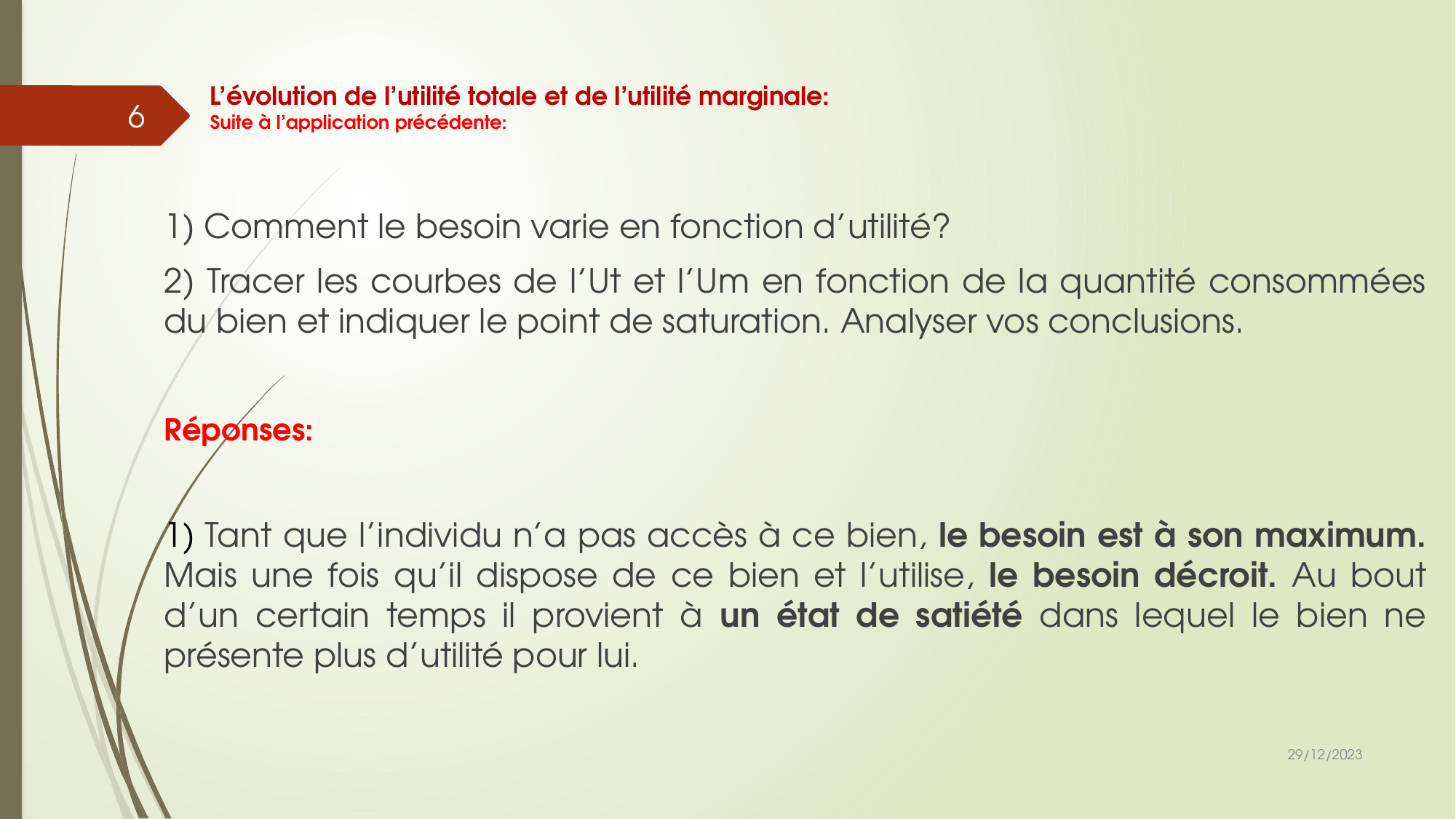

# L’évolution de l’utilité totale et de l’utilité marginale: Suite à l’application précédente:
6
1) Comment le besoin varie en fonction d’utilité?
2) Tracer les courbes de l’Ut et l’Um en fonction de la quantité consommées du bien et indiquer le point de saturation. Analyser vos conclusions.

Réponses:

1) Tant que l’individu n’a pas accès à ce bien, le besoin est à son maximum. Mais une fois qu’il dispose de ce bien et l’utilise, le besoin décroit. Au bout d’un certain temps il provient à un état de satiété dans lequel le bien ne présente plus d’utilité pour lui.

29/12/2023